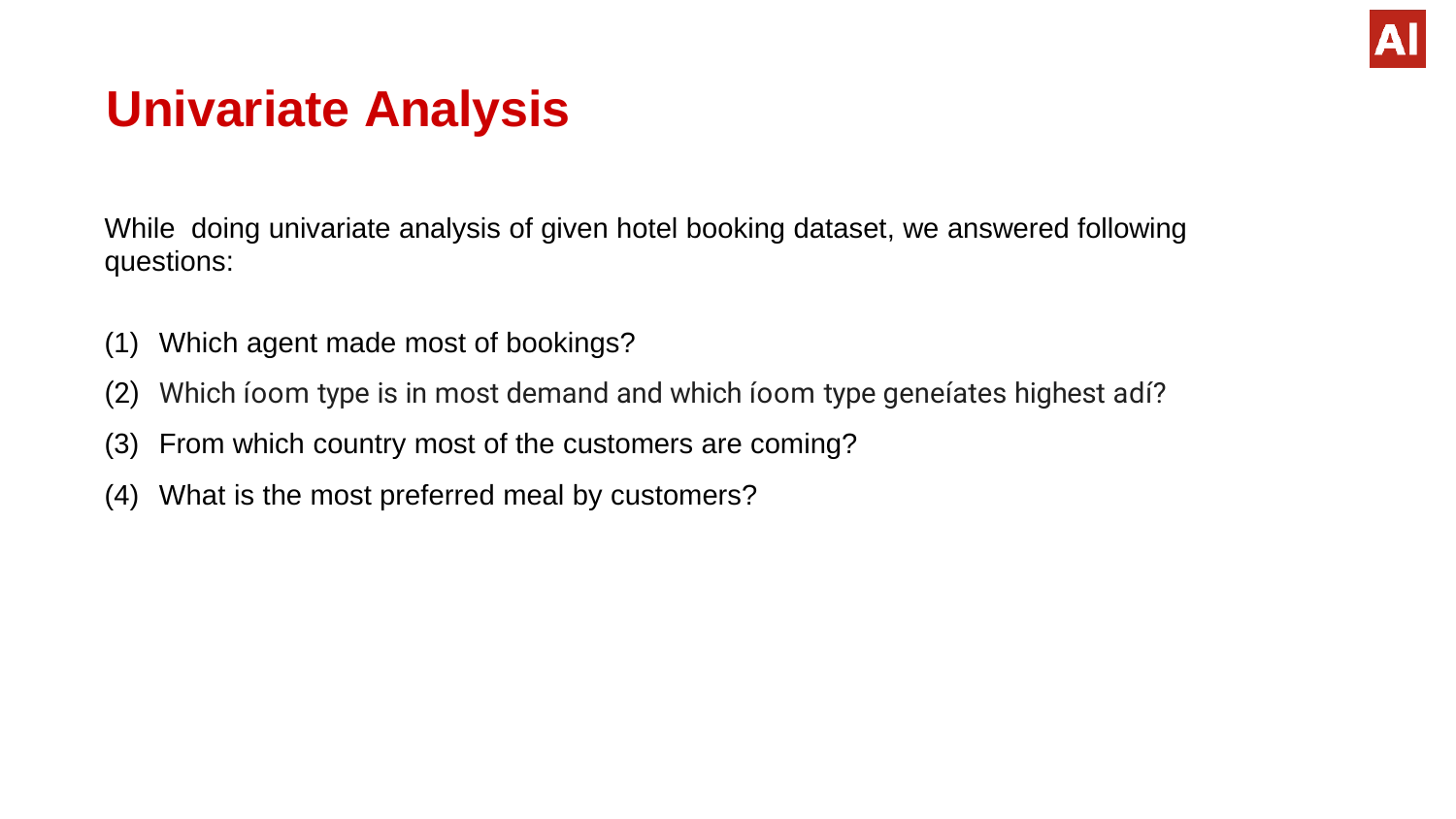

# Univariate Analysis
While doing univariate analysis of given hotel booking dataset, we answered following questions:

Which agent made most of bookings?
Which íoom type is in most demand and which íoom type geneíates highest adí?
From which country most of the customers are coming?
What is the most preferred meal by customers?